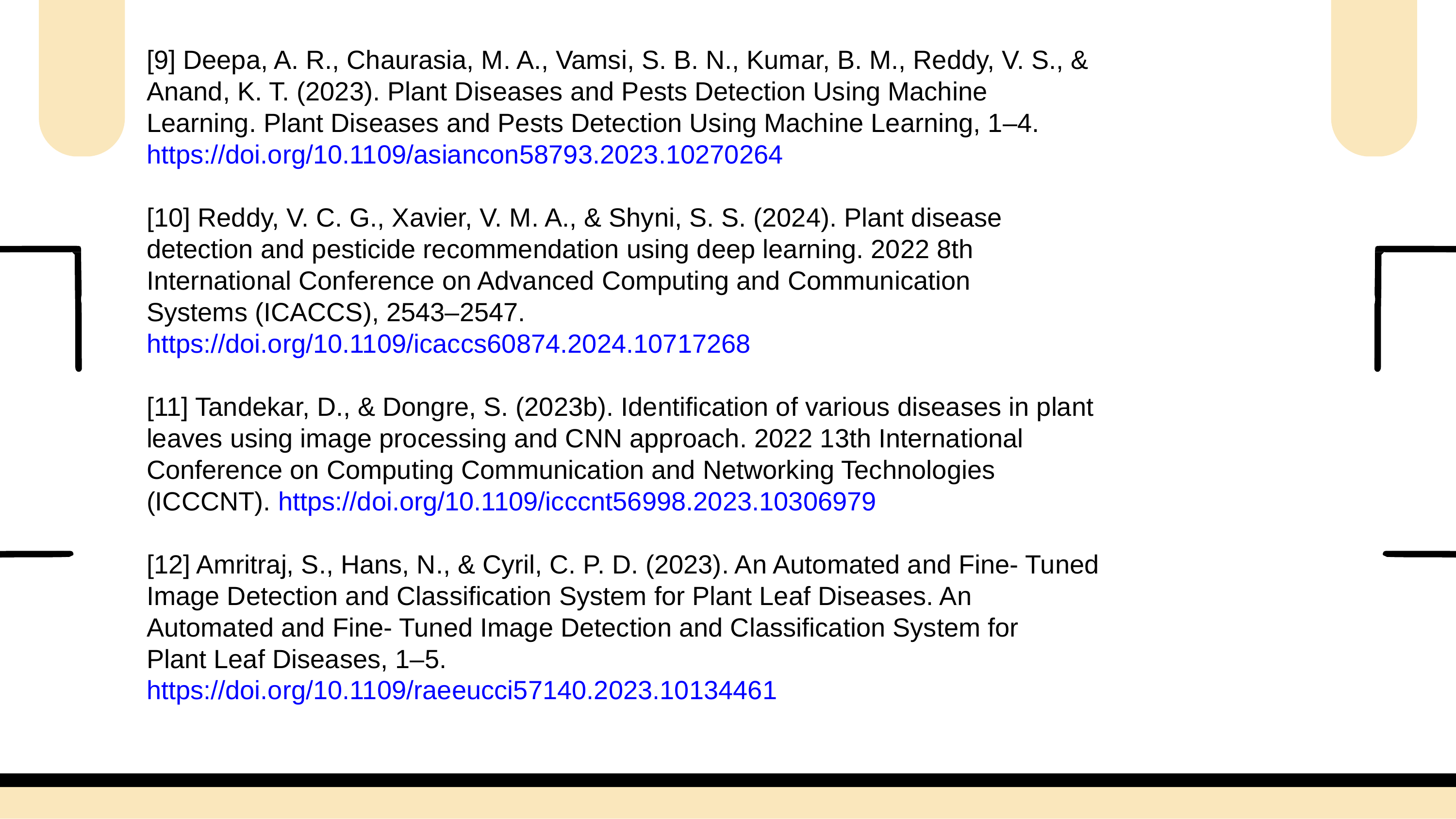

[9] Deepa, A. R., Chaurasia, M. A., Vamsi, S. B. N., Kumar, B. M., Reddy, V. S., &
Anand, K. T. (2023). Plant Diseases and Pests Detection Using Machine
Learning. Plant Diseases and Pests Detection Using Machine Learning, 1–4.
https://doi.org/10.1109/asiancon58793.2023.10270264

[10] Reddy, V. C. G., Xavier, V. M. A., & Shyni, S. S. (2024). Plant disease
detection and pesticide recommendation using deep learning. 2022 8th
International Conference on Advanced Computing and Communication
Systems (ICACCS), 2543–2547.
https://doi.org/10.1109/icaccs60874.2024.10717268

[11] Tandekar, D., & Dongre, S. (2023b). Identification of various diseases in plant
leaves using image processing and CNN approach. 2022 13th International
Conference on Computing Communication and Networking Technologies
(ICCCNT). https://doi.org/10.1109/icccnt56998.2023.10306979

[12] Amritraj, S., Hans, N., & Cyril, C. P. D. (2023). An Automated and Fine- Tuned
Image Detection and Classification System for Plant Leaf Diseases. An
Automated and Fine- Tuned Image Detection and Classification System for
Plant Leaf Diseases, 1–5.
https://doi.org/10.1109/raeeucci57140.2023.10134461